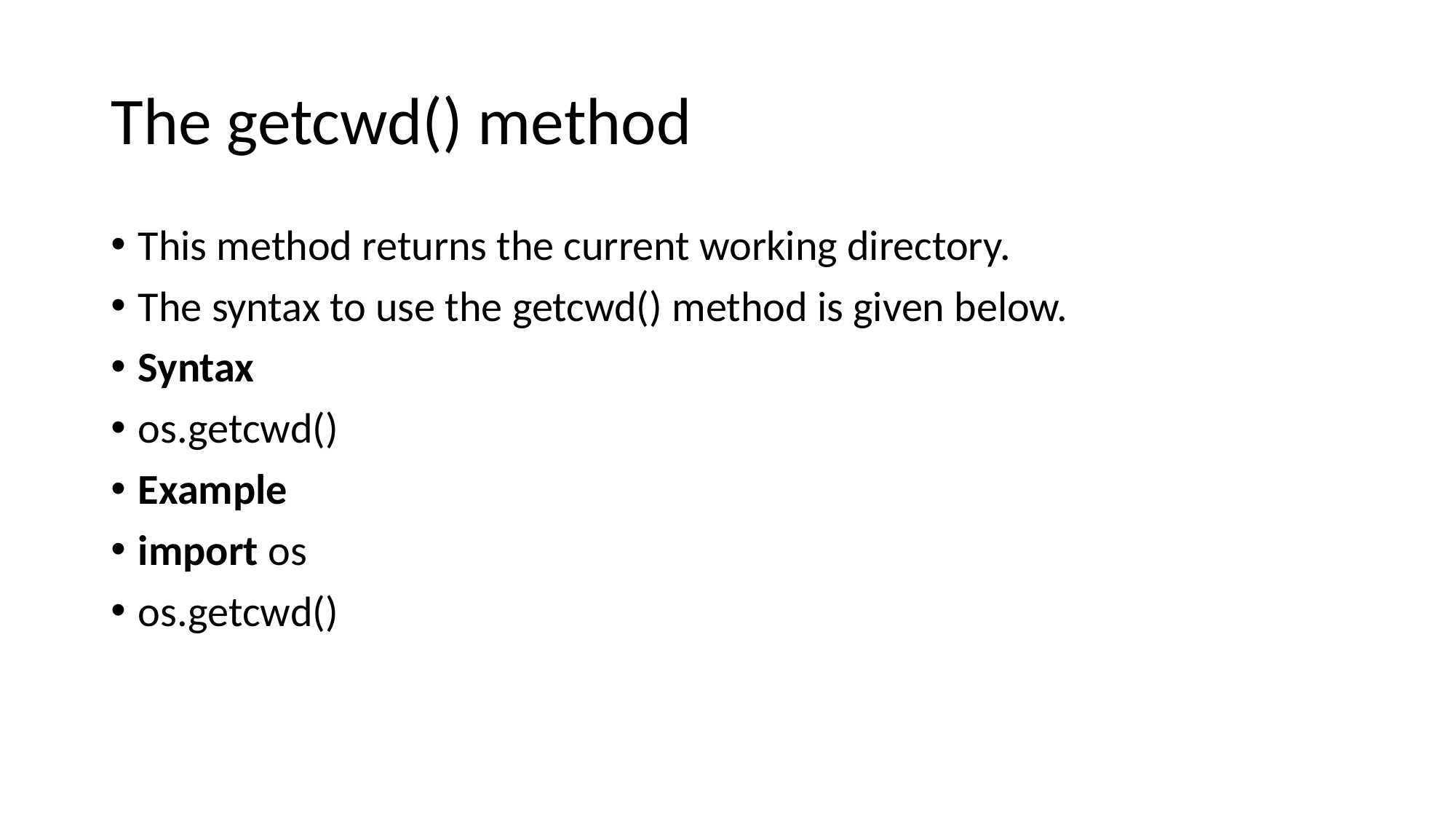

# The getcwd() method
This method returns the current working directory.
The syntax to use the getcwd() method is given below.
Syntax
os.getcwd()
Example
import os
os.getcwd()